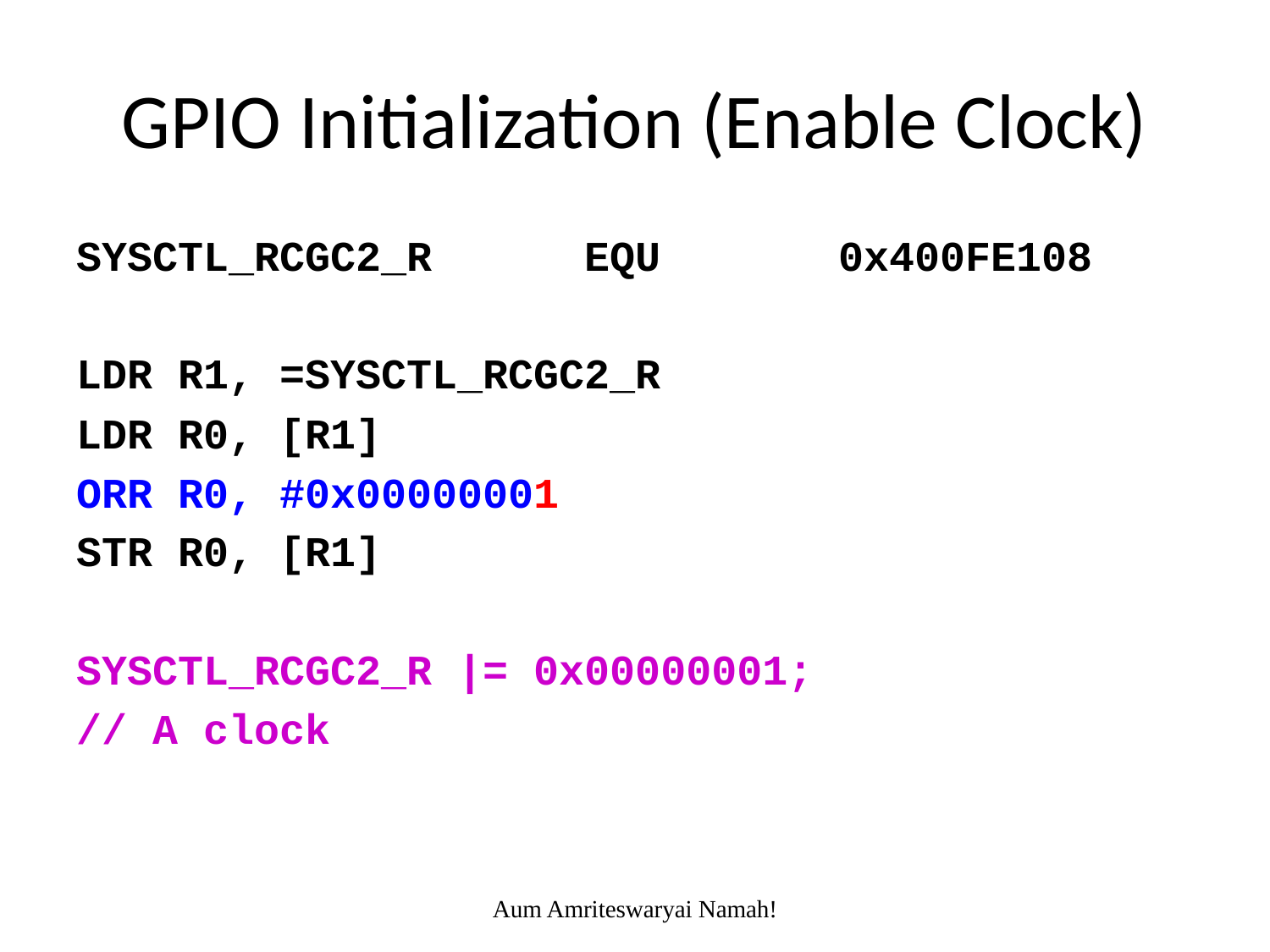

# GPIO Initialization (Enable Clock)
SYSCTL_RCGC2_R		EQU		0x400FE108

LDR R1, =SYSCTL_RCGC2_R
LDR R0, [R1]
ORR R0, #0x00000001
STR R0, [R1]

SYSCTL_RCGC2_R |= 0x00000001;
// A clock

Aum Amriteswaryai Namah!